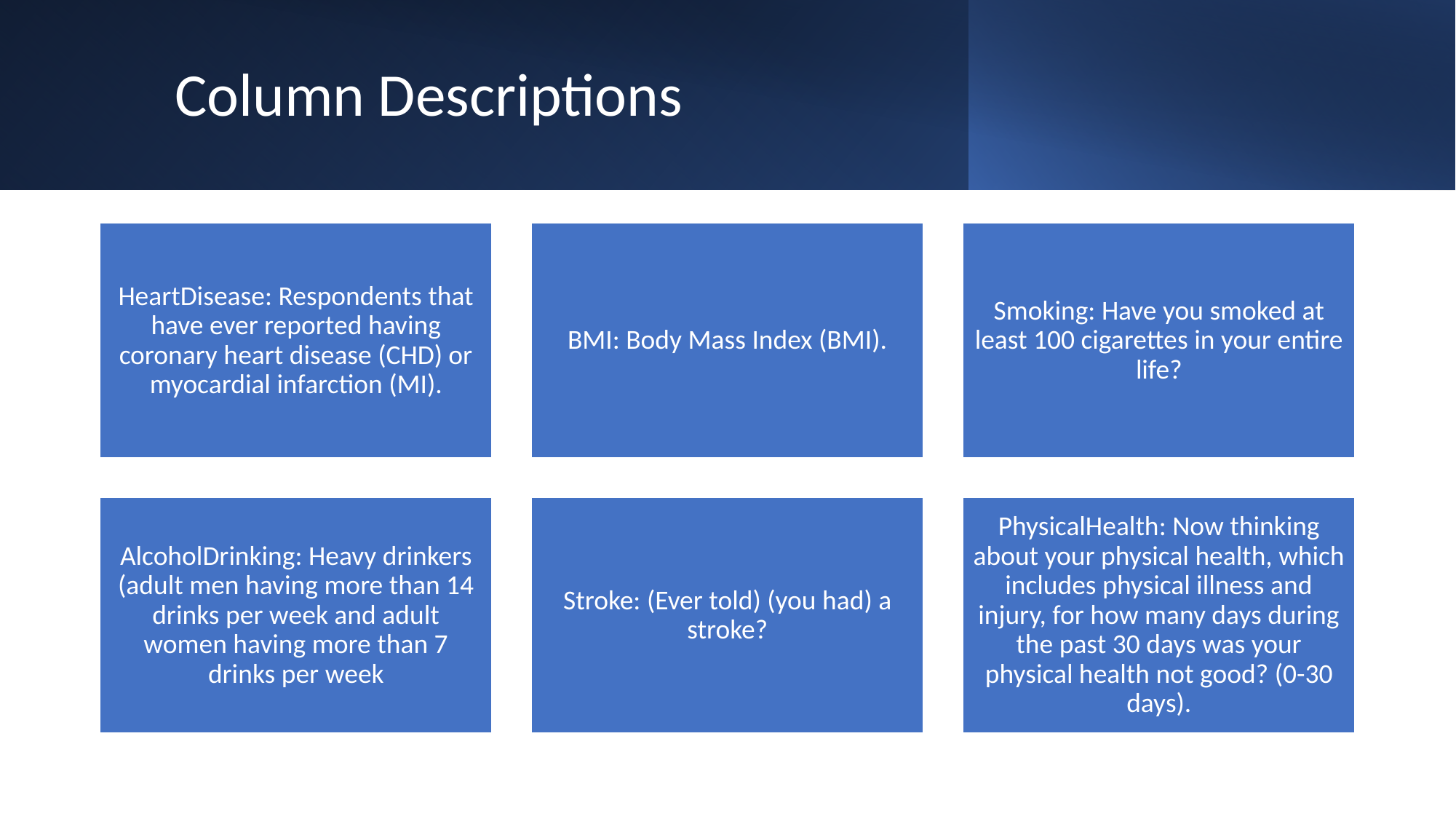

# Column Descriptions
HeartDisease: Respondents that have ever reported having coronary heart disease (CHD) or myocardial infarction (MI).
BMI: Body Mass Index (BMI).
Smoking: Have you smoked at least 100 cigarettes in your entire life?
AlcoholDrinking: Heavy drinkers (adult men having more than 14 drinks per week and adult women having more than 7 drinks per week
Stroke: (Ever told) (you had) a stroke?
PhysicalHealth: Now thinking about your physical health, which includes physical illness and injury, for how many days during the past 30 days was your physical health not good? (0-30 days).